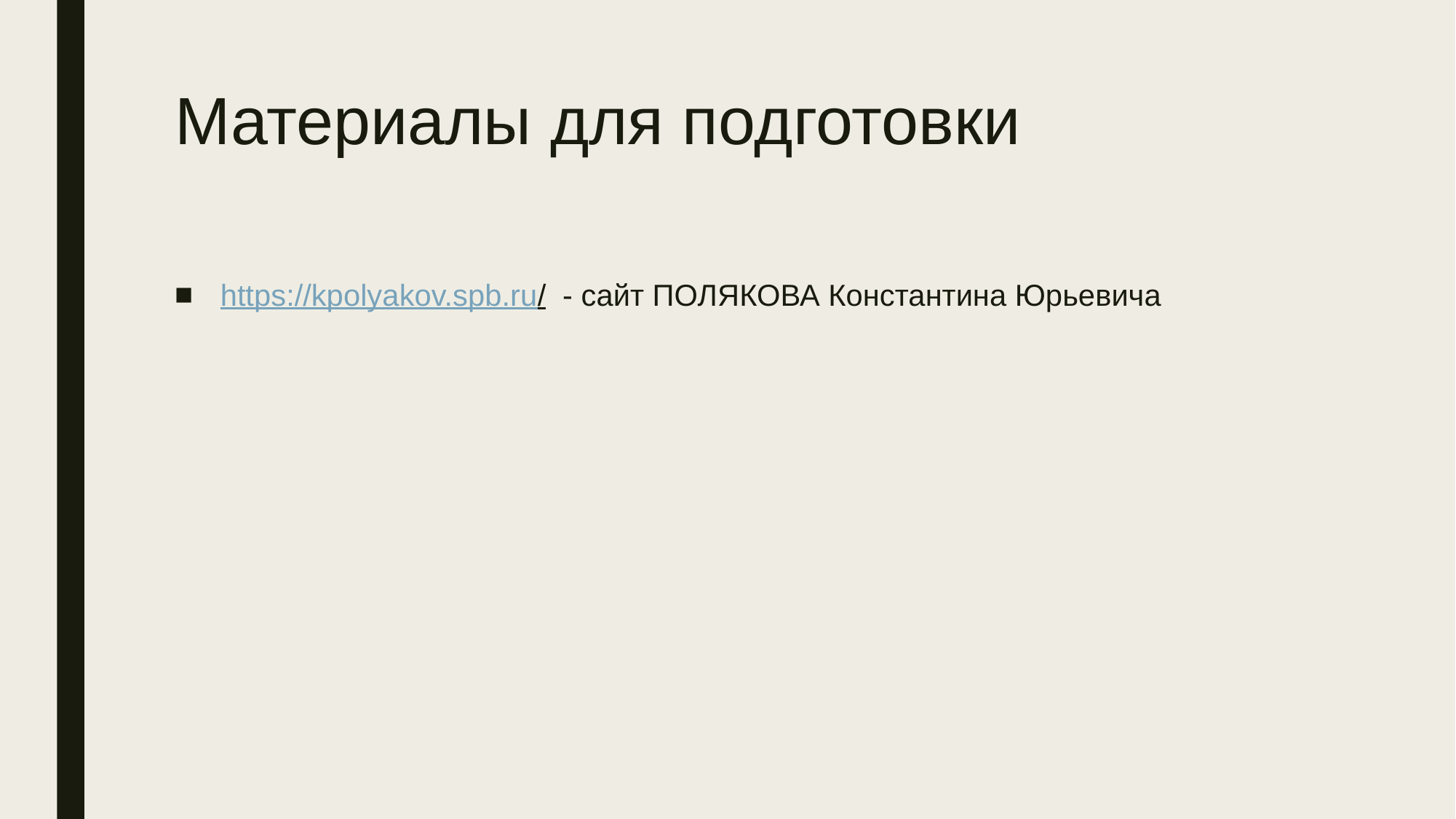

# Материалы для подготовки
https://kpolyakov.spb.ru/  - сайт ПОЛЯКОВА Константина Юрьевича